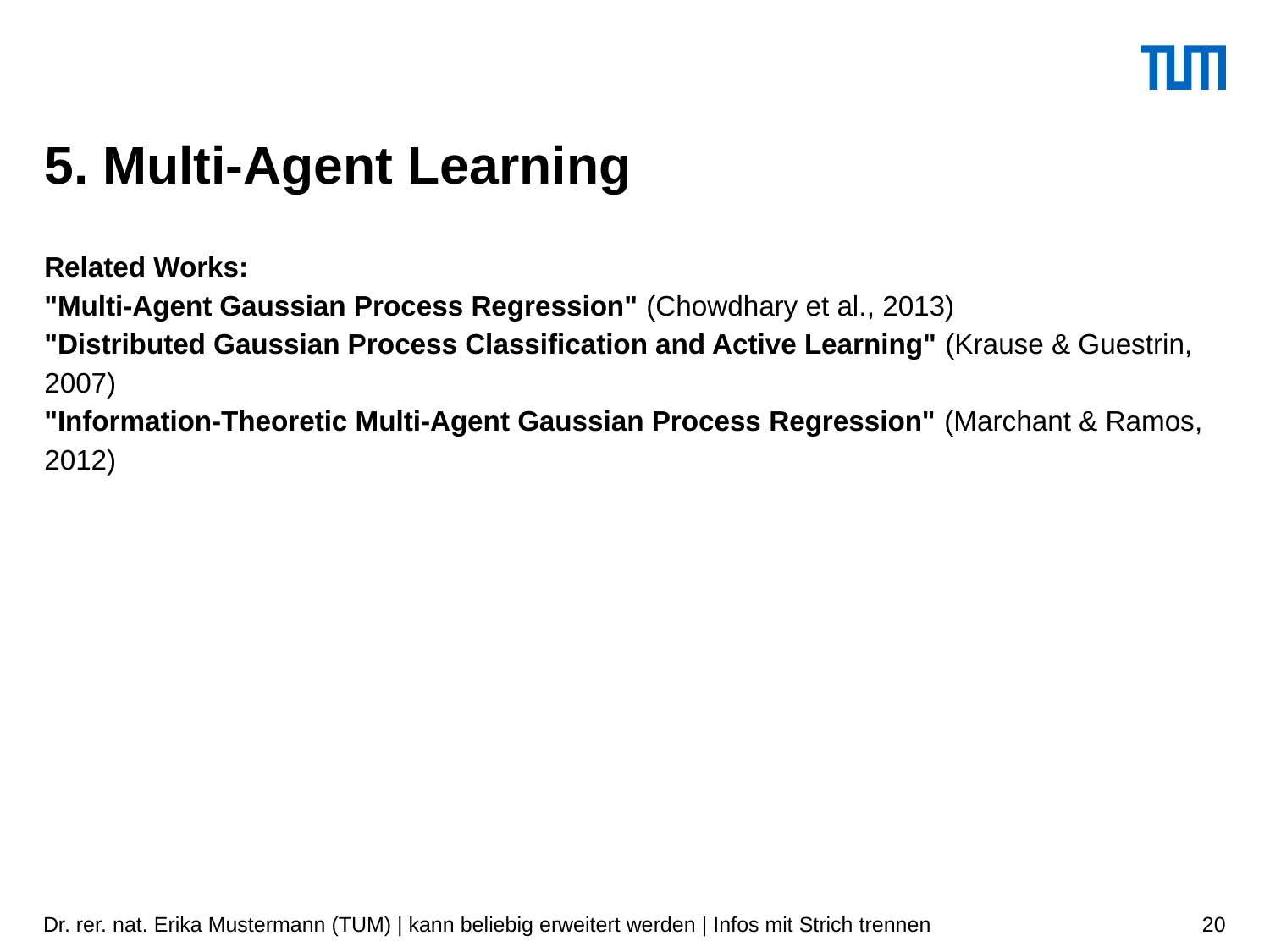

# 5. Multi-Agent Learning
Related Works:
"Multi-Agent Gaussian Process Regression" (Chowdhary et al., 2013)
"Distributed Gaussian Process Classification and Active Learning" (Krause & Guestrin, 2007)
"Information-Theoretic Multi-Agent Gaussian Process Regression" (Marchant & Ramos, 2012)

Dr. rer. nat. Erika Mustermann (TUM) | kann beliebig erweitert werden | Infos mit Strich trennen
20